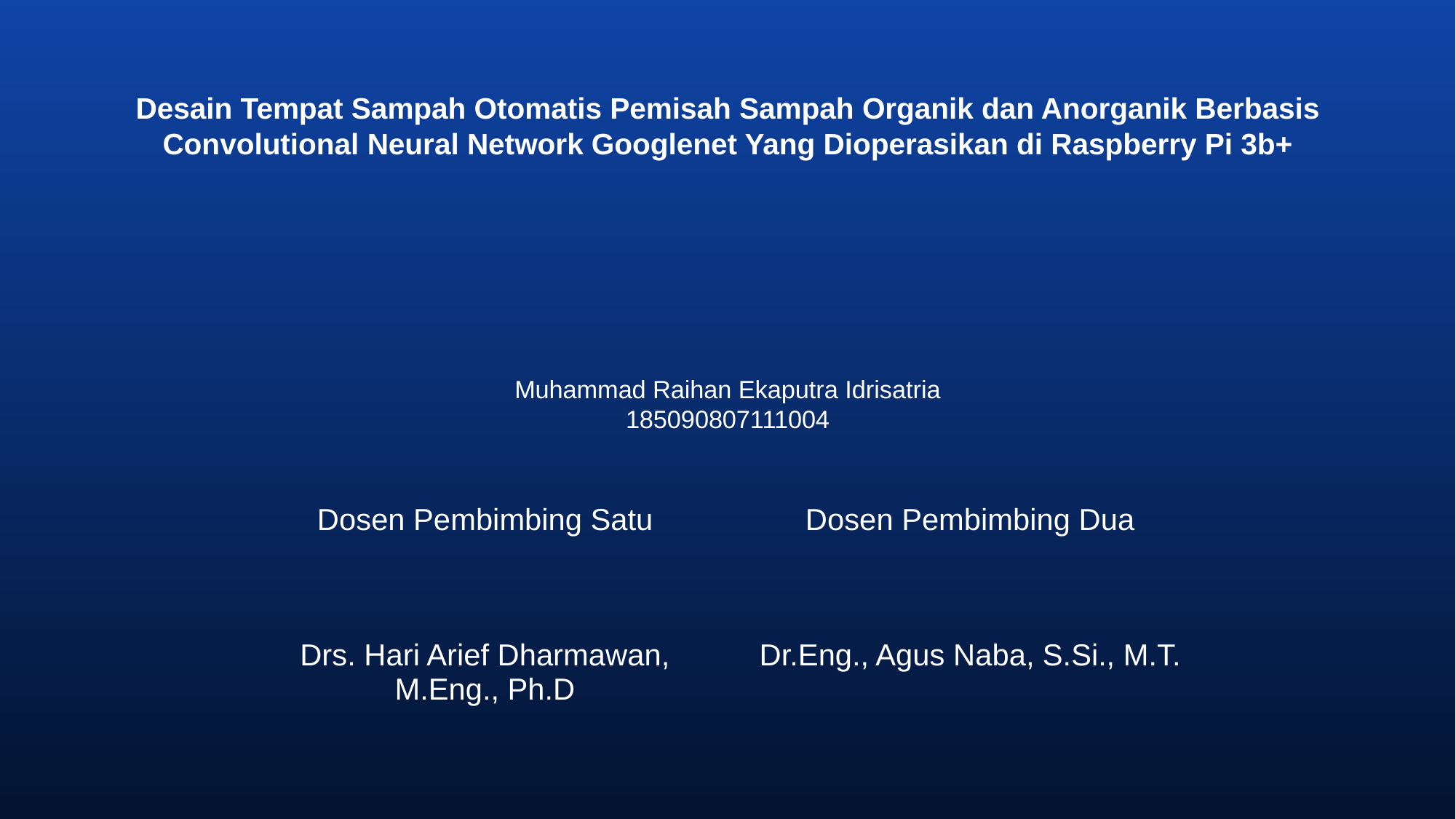

# Desain Tempat Sampah Otomatis Pemisah Sampah Organik dan Anorganik Berbasis Convolutional Neural Network Googlenet Yang Dioperasikan di Raspberry Pi 3b+
Muhammad Raihan Ekaputra Idrisatria
185090807111004

| Dosen Pembimbing Satu Drs. Hari Arief Dharmawan, M.Eng., Ph.D | Dosen Pembimbing Dua Dr.Eng., Agus Naba, S.Si., M.T. |
| --- | --- |